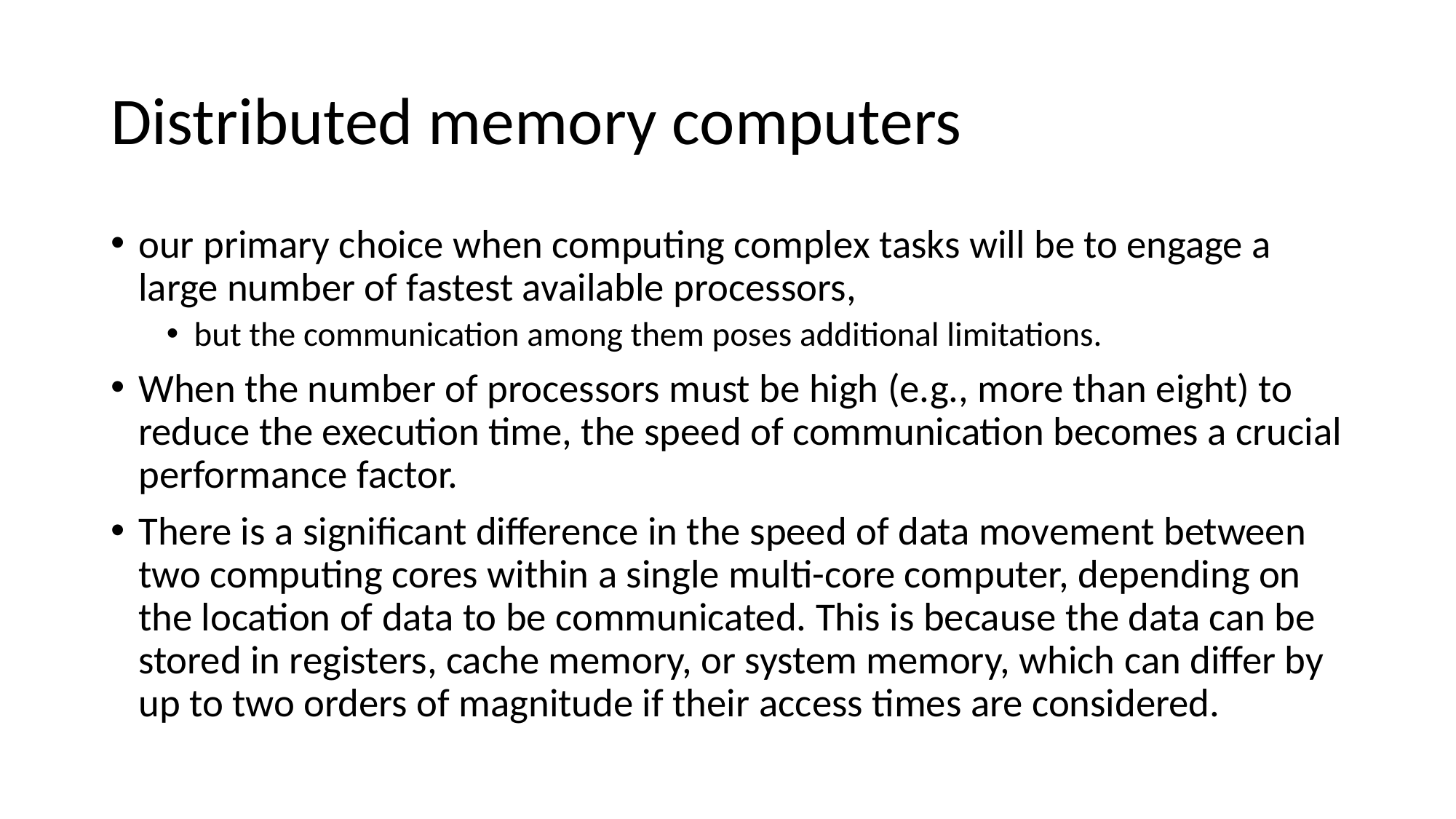

# Distributed memory computers
our primary choice when computing complex tasks will be to engage a large number of fastest available processors,
but the communication among them poses additional limitations.
When the number of processors must be high (e.g., more than eight) to reduce the execution time, the speed of communication becomes a crucial performance factor.
There is a significant difference in the speed of data movement between two computing cores within a single multi-core computer, depending on the location of data to be communicated. This is because the data can be stored in registers, cache memory, or system memory, which can differ by up to two orders of magnitude if their access times are considered.